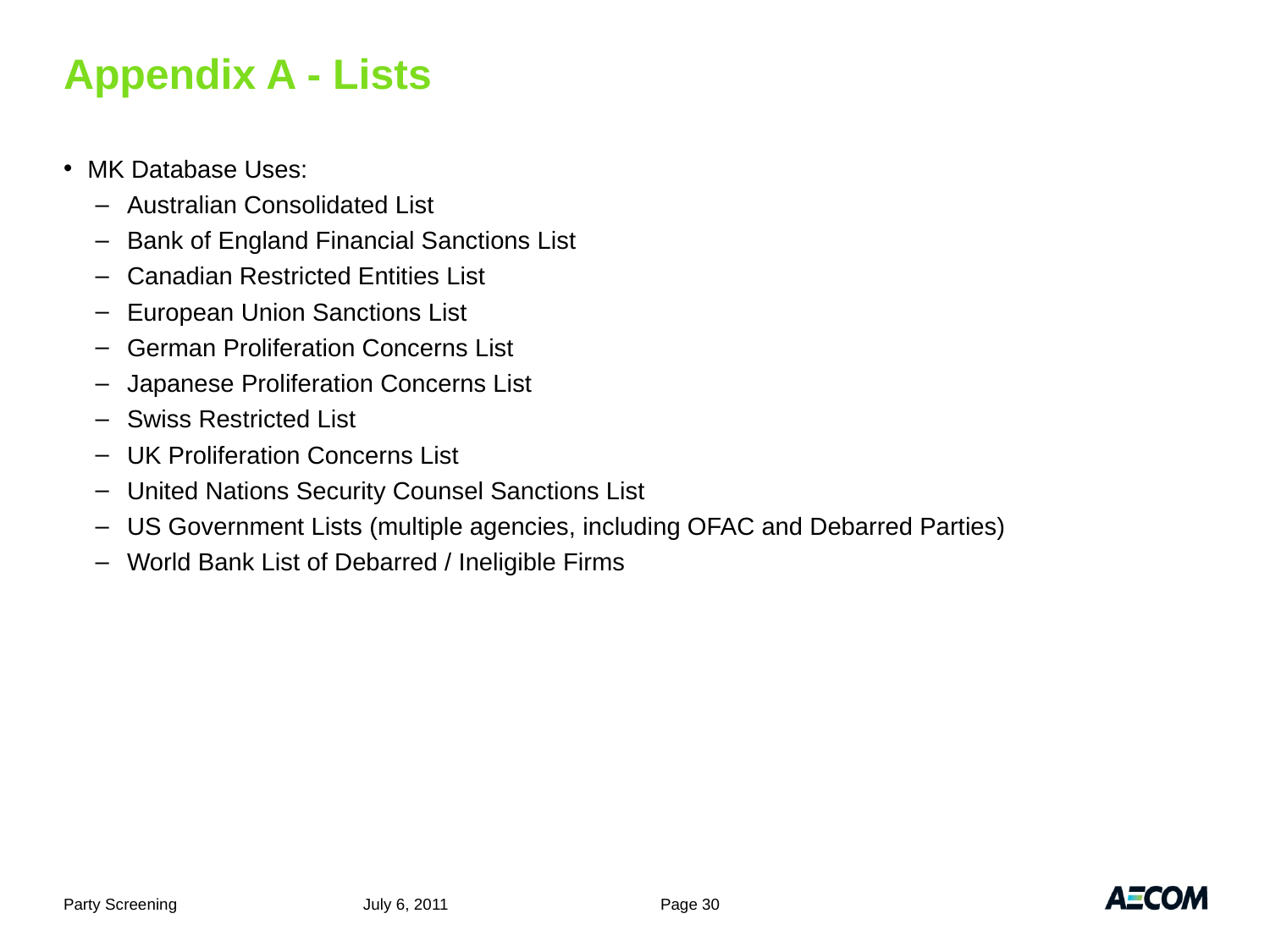

# Appendix A - Lists
MK Database Uses:
Australian Consolidated List
Bank of England Financial Sanctions List
Canadian Restricted Entities List
European Union Sanctions List
German Proliferation Concerns List
Japanese Proliferation Concerns List
Swiss Restricted List
UK Proliferation Concerns List
United Nations Security Counsel Sanctions List
US Government Lists (multiple agencies, including OFAC and Debarred Parties)
World Bank List of Debarred / Ineligible Firms

Party Screening
July 6, 2011
Page 30